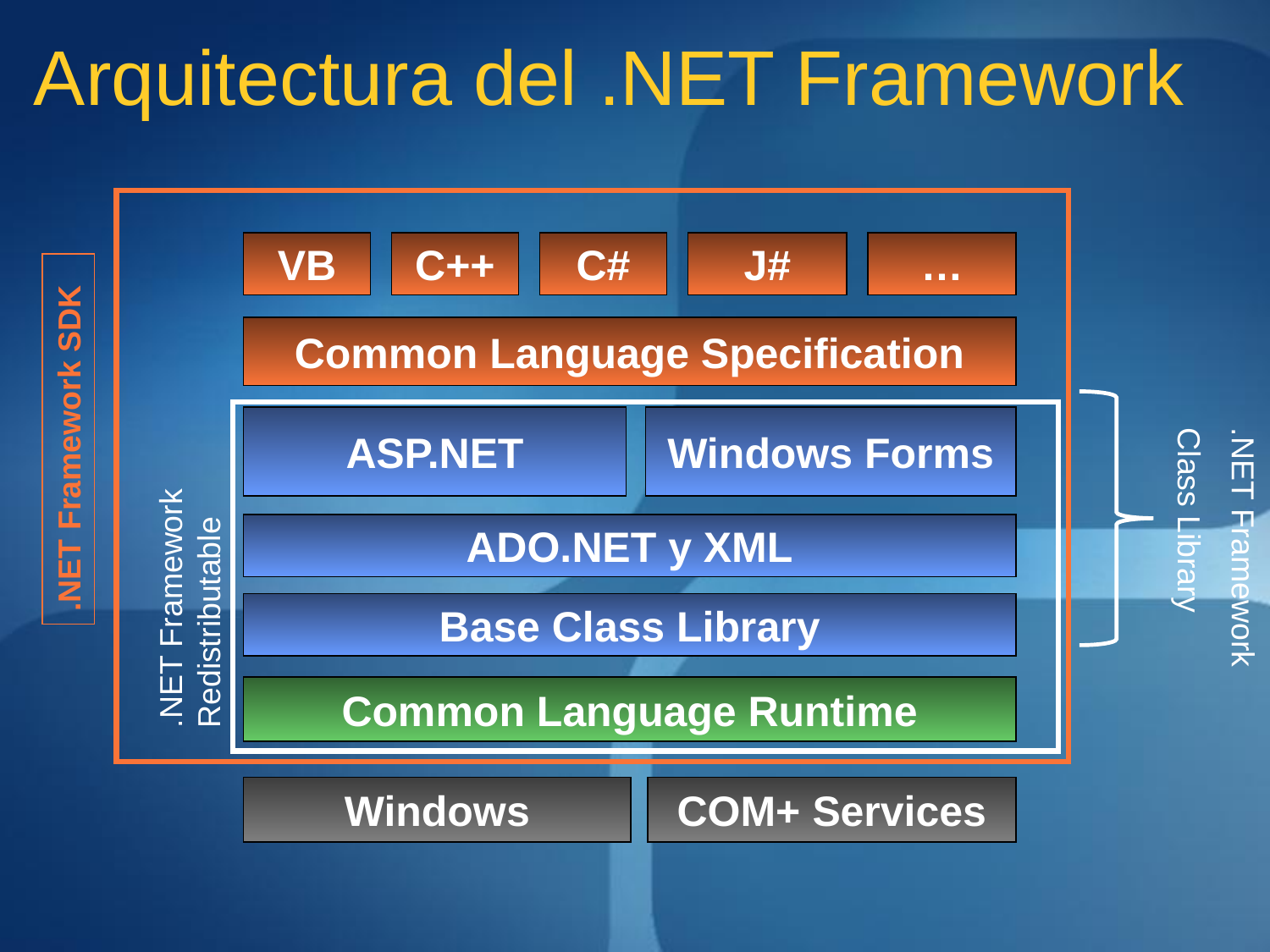

# Arquitectura del .NET Framework

VB
C++
C#
J#
…
Common Language Specification

ASP.NET
Windows Forms
.NET Framework SDK
.NET Framework
Class Library
.NET Framework Redistributable
ADO.NET y XML
Base Class Library
Common Language Runtime
Windows
COM+ Services